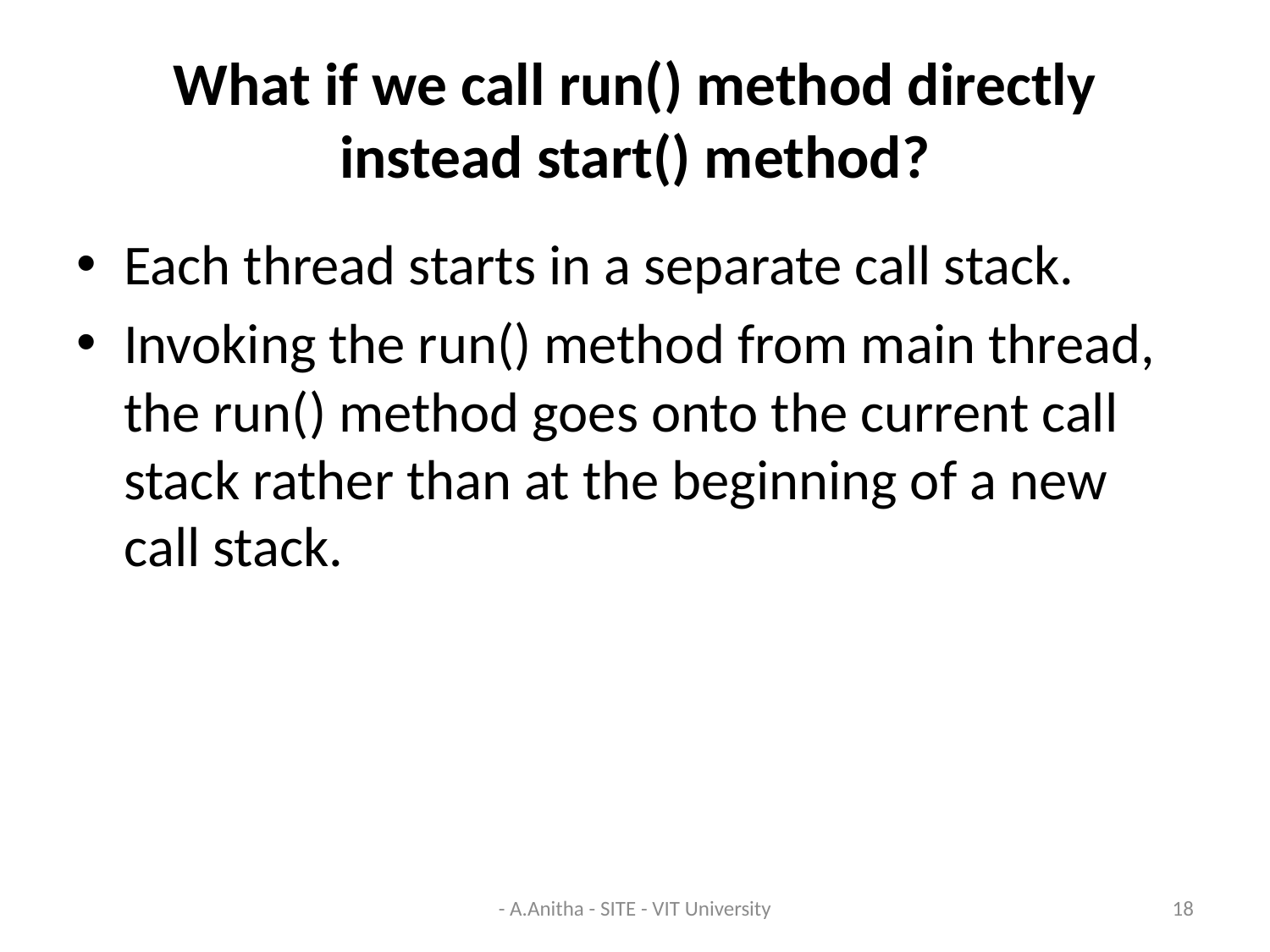

# What if we call run() method directly instead start() method?
Each thread starts in a separate call stack.
Invoking the run() method from main thread, the run() method goes onto the current call stack rather than at the beginning of a new call stack.

- A.Anitha - SITE - VIT University
18